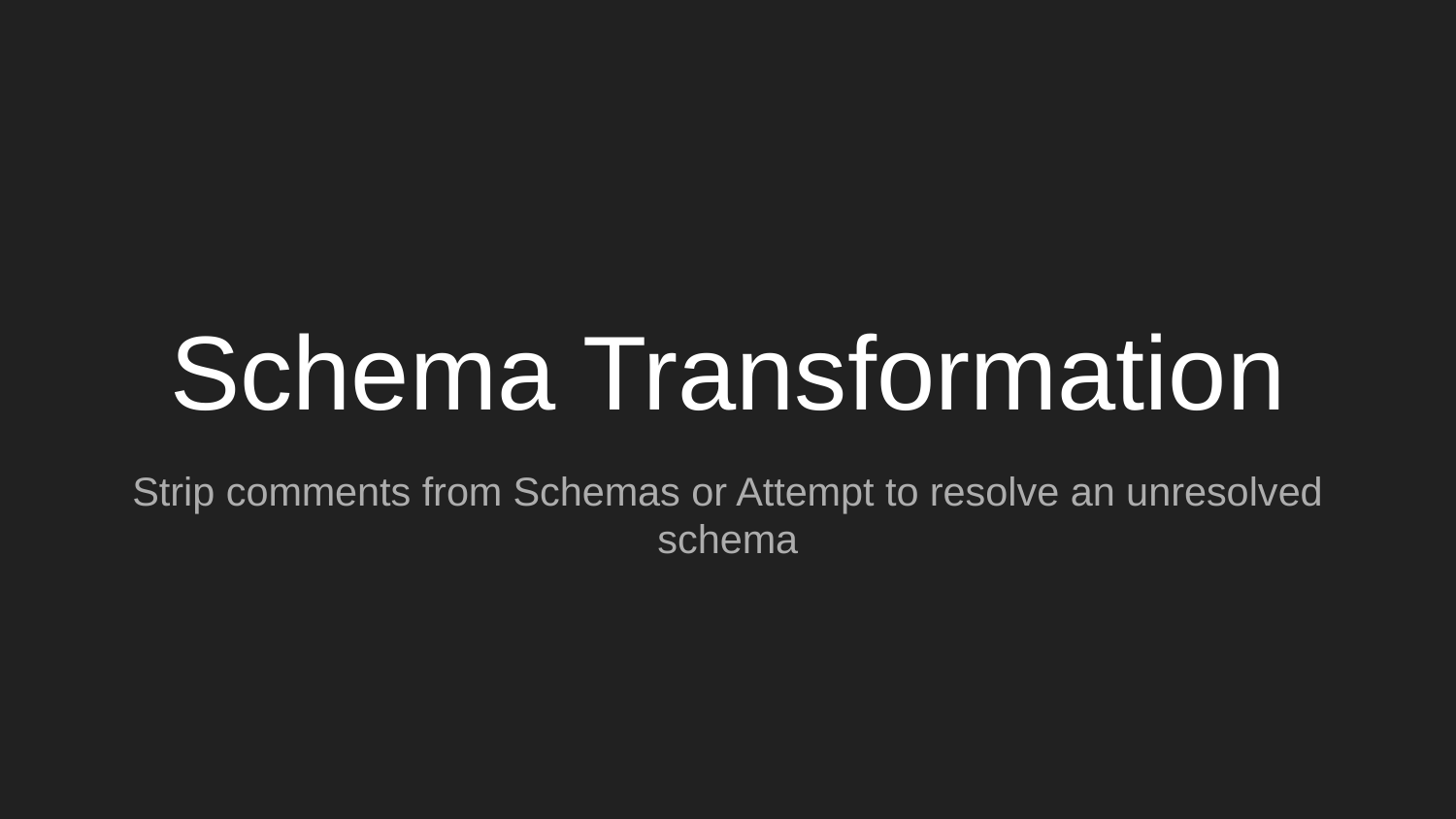

# Schema Transformation
Strip comments from Schemas or Attempt to resolve an unresolved schema